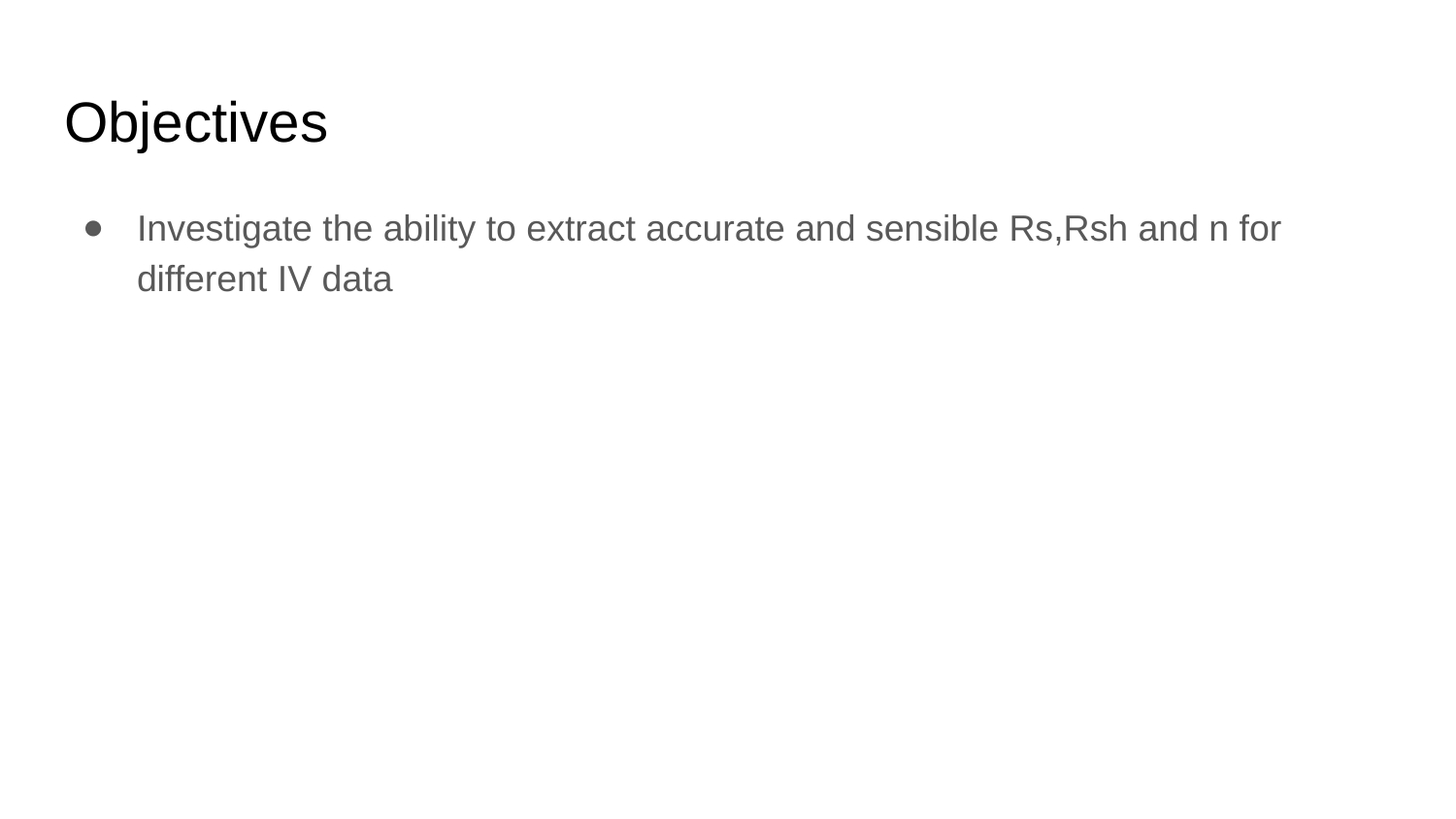

# Objectives
Investigate the ability to extract accurate and sensible Rs,Rsh and n for different IV data